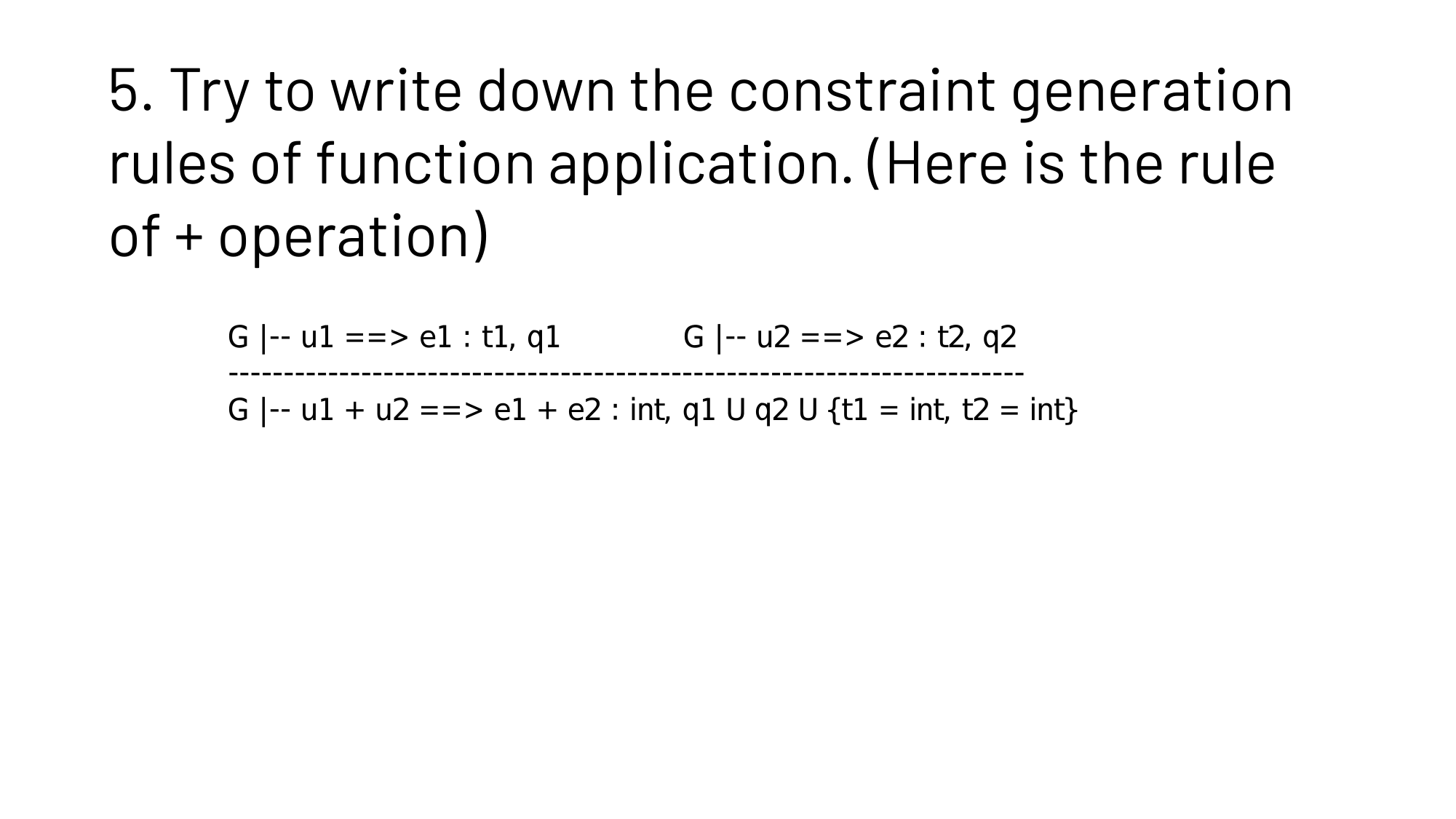

5. Try to write down the constraint generation rules of function application. (Here is the rule of + operation)
G |-- u1 ==> e1 : t1, q1             G |-- u2 ==> e2 : t2, q2
------------------------------------------------------------------------
G |-- u1 + u2 ==> e1 + e2 : int, q1 U q2 U {t1 = int, t2 = int}